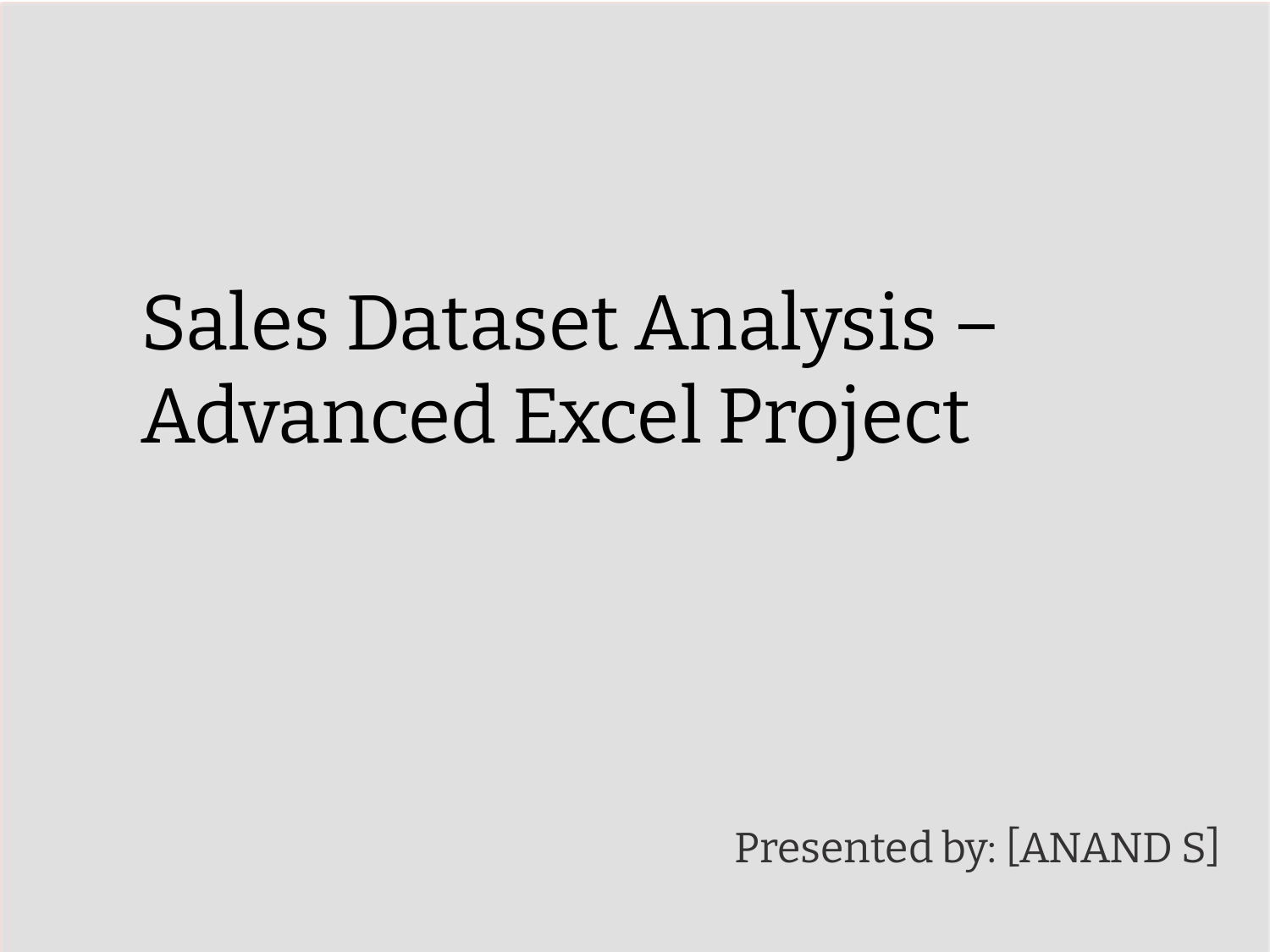

Sales Dataset Analysis – Advanced Excel Project
Presented by: [ANAND S]